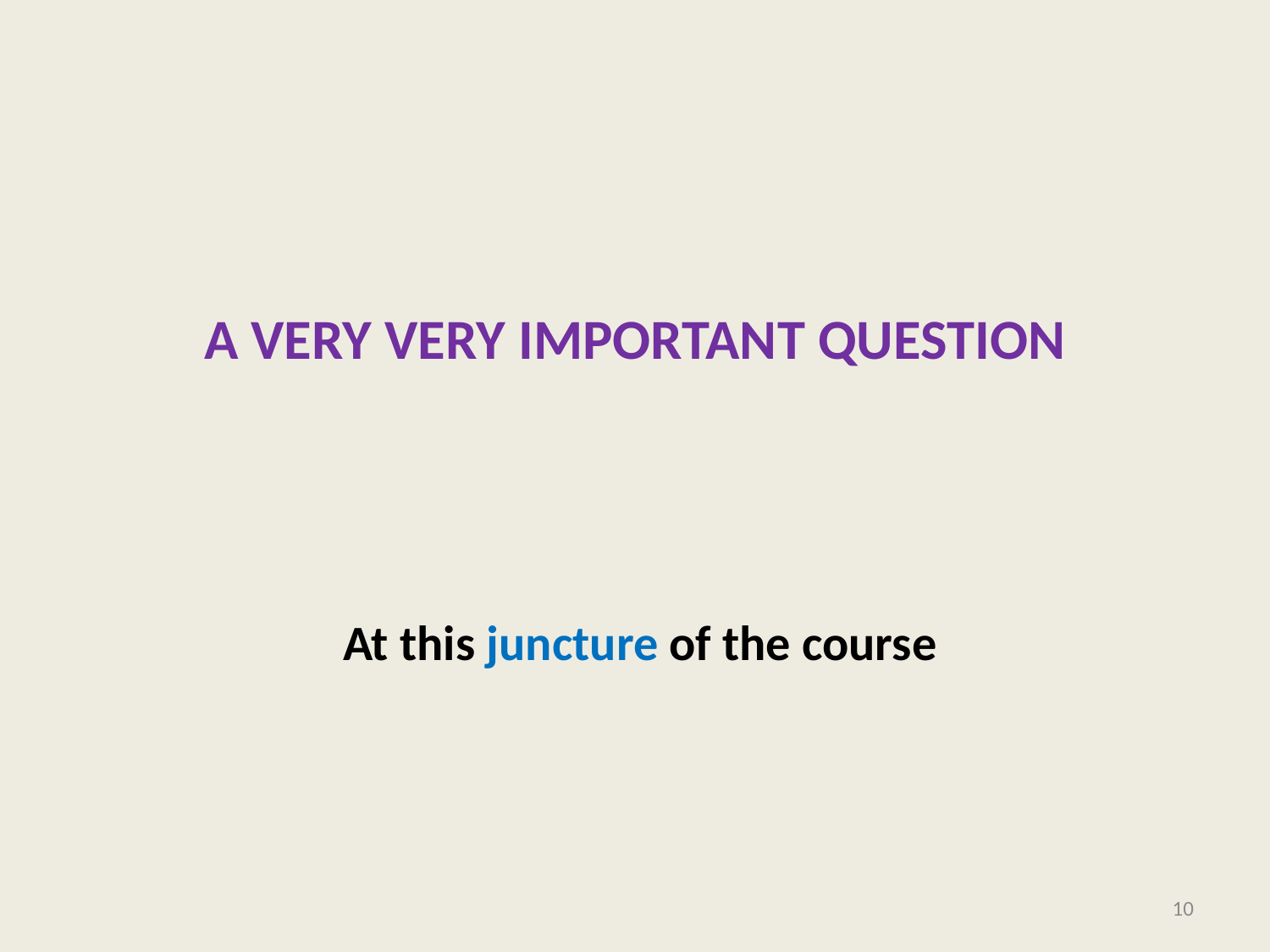

# A very very important question
At this juncture of the course
10